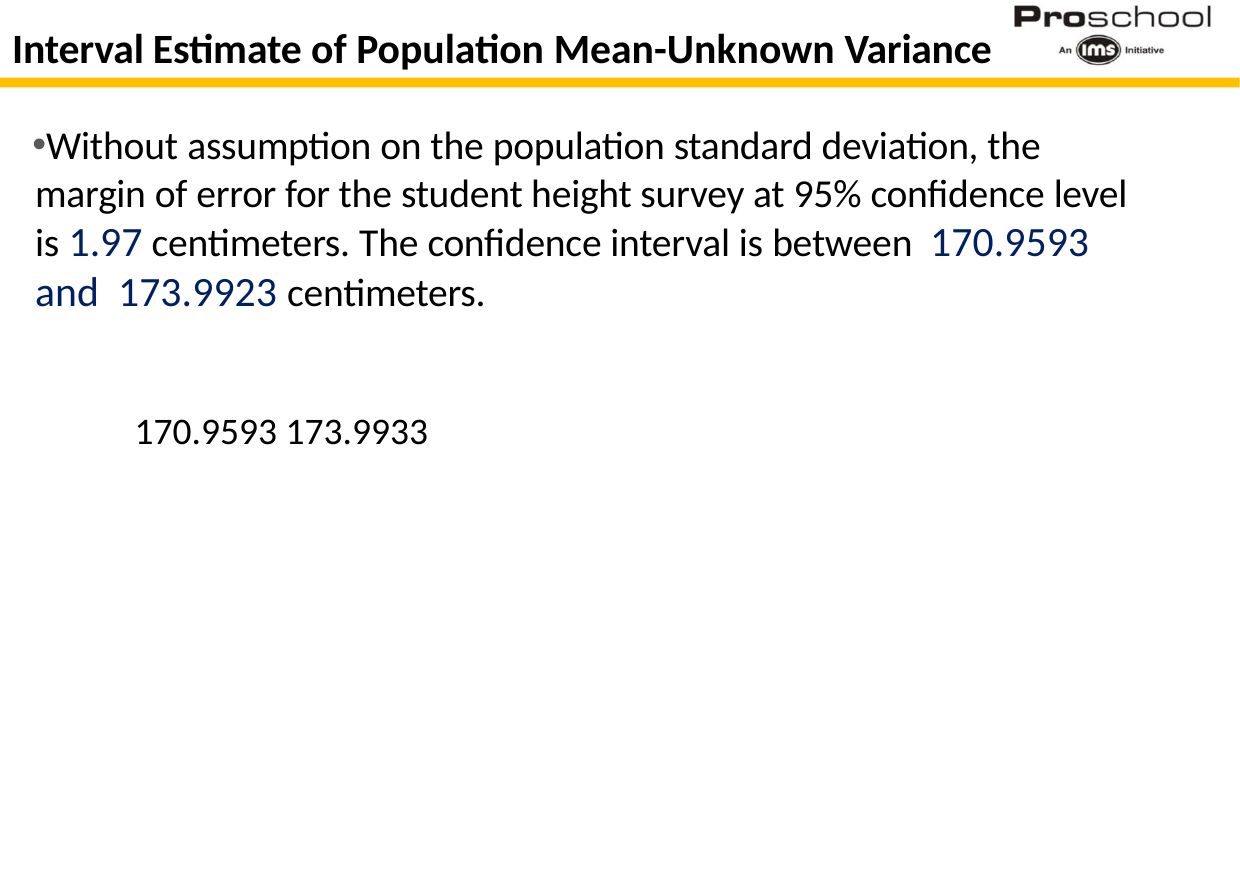

# Interval Estimate of Population Mean-Unknown Variance
Without assumption on the population standard deviation, the  margin of error for the student height survey at 95% confidence level  is 1.97 centimeters. The confidence interval is between  170.9593 and  173.9923 centimeters.
170.9593 173.9933